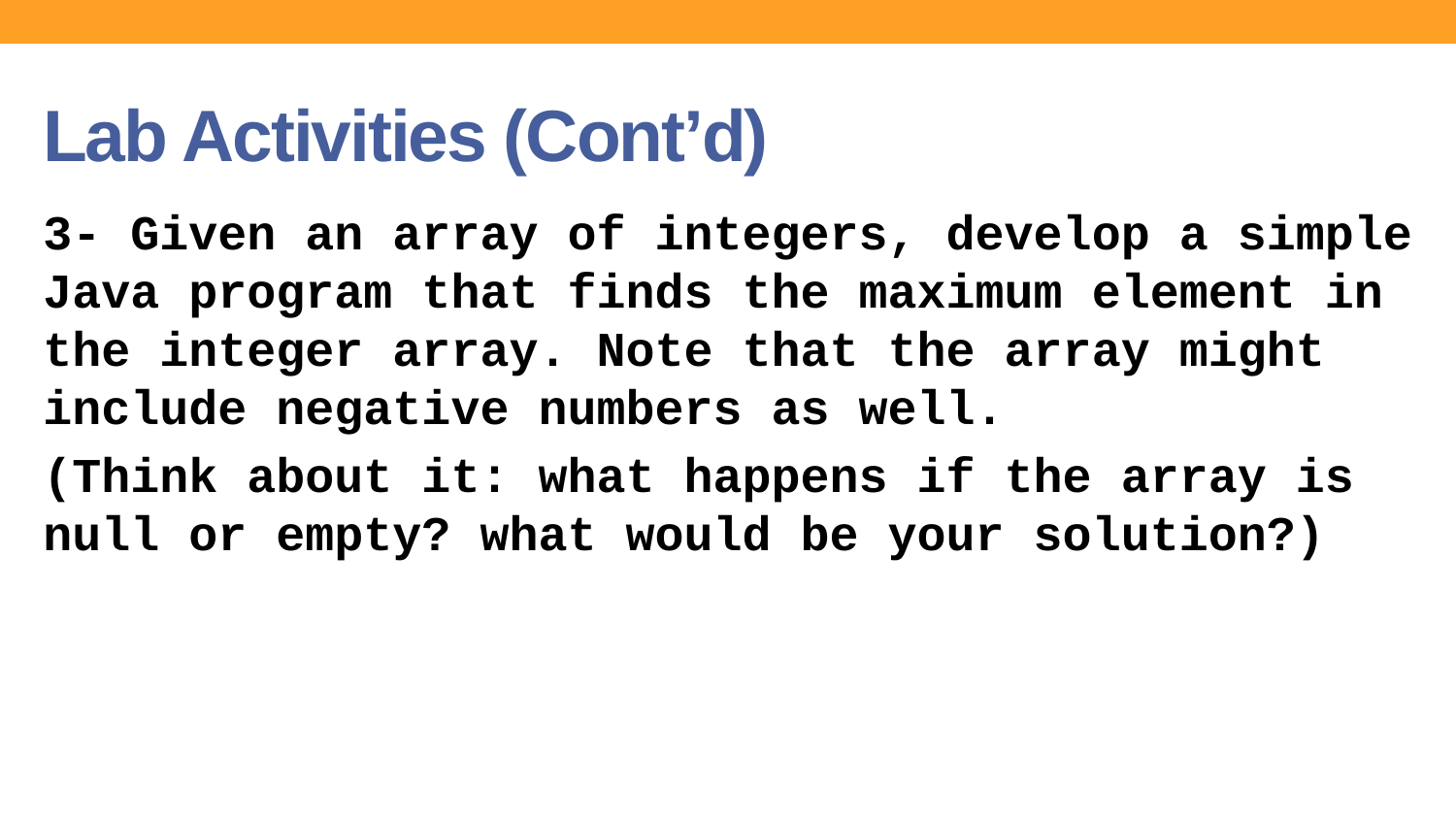

# Lab Activities (Cont’d)
3- Given an array of integers, develop a simple Java program that finds the maximum element in the integer array. Note that the array might include negative numbers as well.
(Think about it: what happens if the array is null or empty? what would be your solution?)